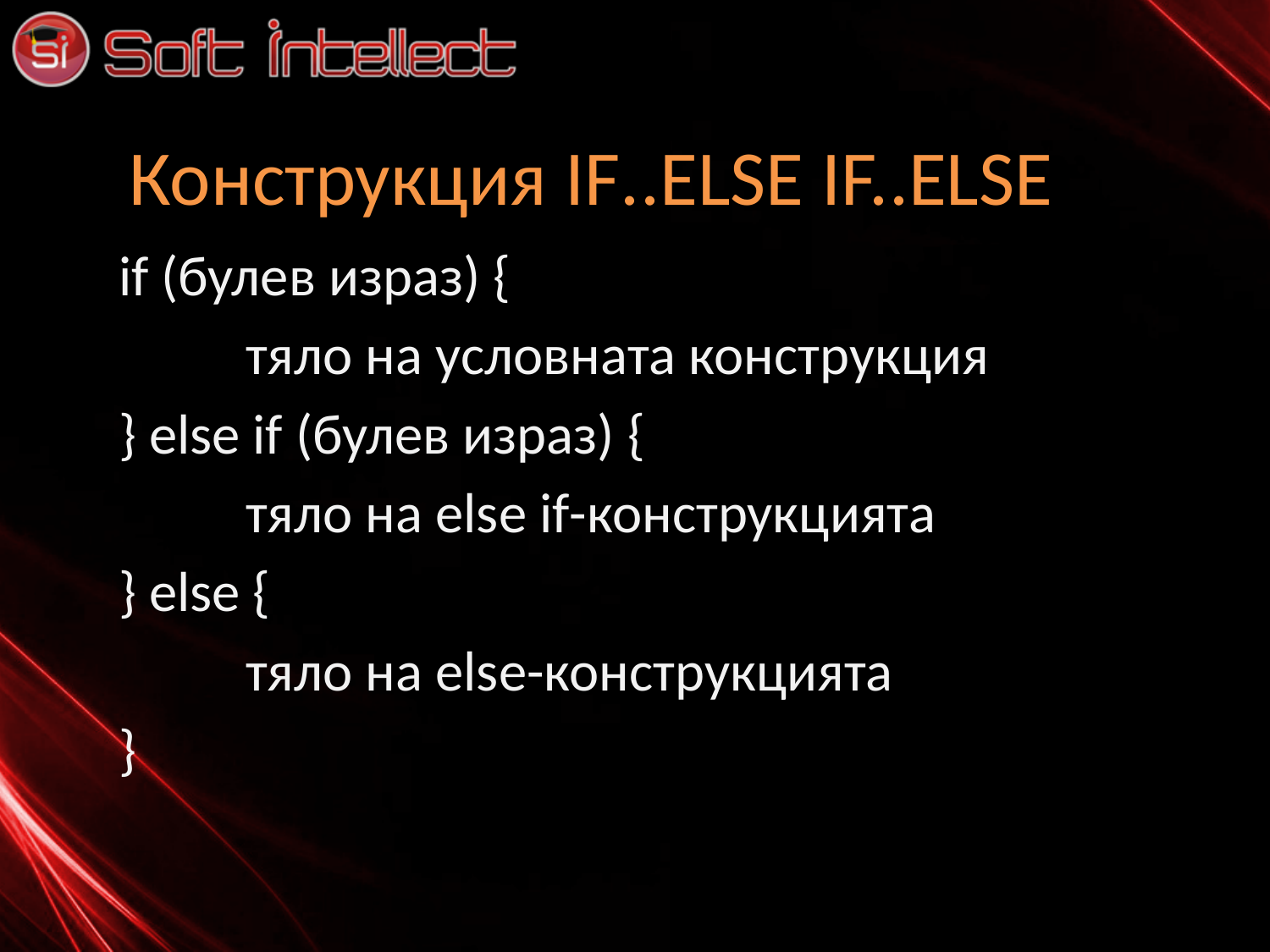

# Конструкция IF..ELSE IF..ELSE
if (булев израз) {
	тяло на условната конструкция
} else if (булев израз) {
	тяло на else if-конструкцията
} else {
	тяло на else-конструкцията
}